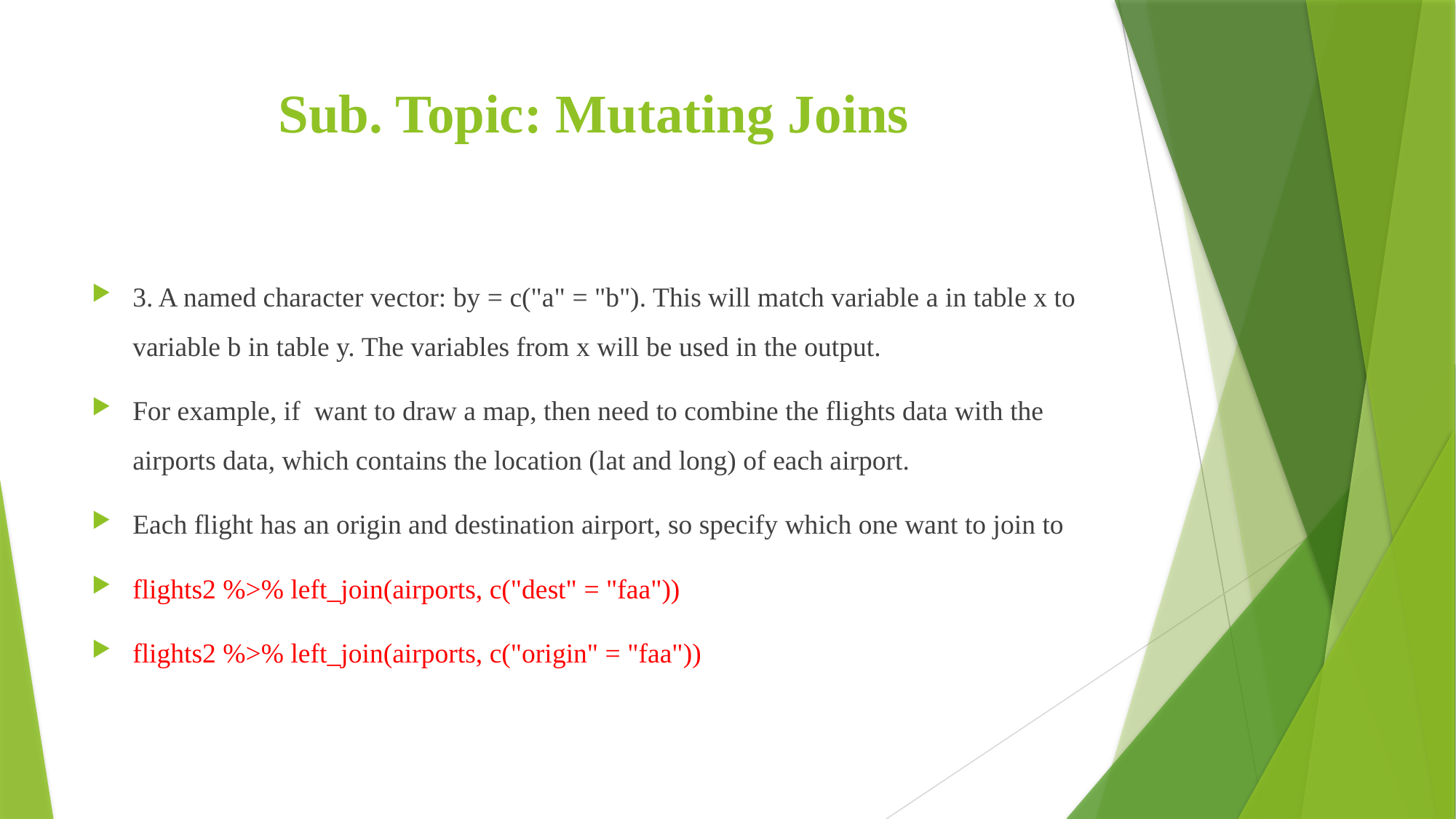

# Sub. Topic: Mutating Joins
3. A named character vector: by = c("a" = "b"). This will match variable a in table x to variable b in table y. The variables from x will be used in the output.
For example, if  want to draw a map, then need to combine the flights data with the airports data, which contains the location (lat and long) of each airport.
Each flight has an origin and destination airport, so specify which one want to join to
flights2 %>% left_join(airports, c("dest" = "faa"))
flights2 %>% left_join(airports, c("origin" = "faa"))